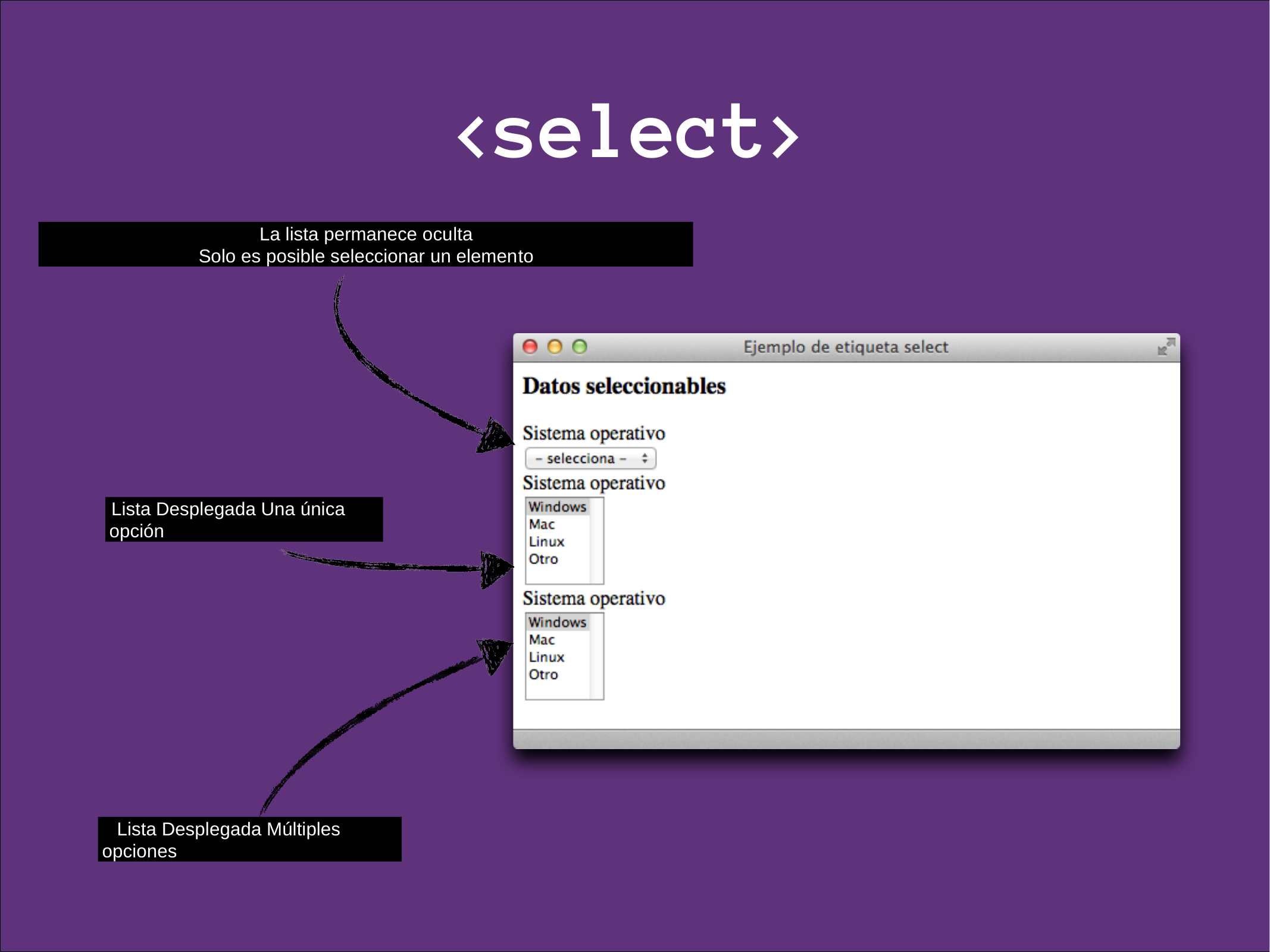

# <select>
La lista permanece oculta
Solo es posible seleccionar un elemento

Lista Desplegada Una única opción

Lista Desplegada Múltiples opciones